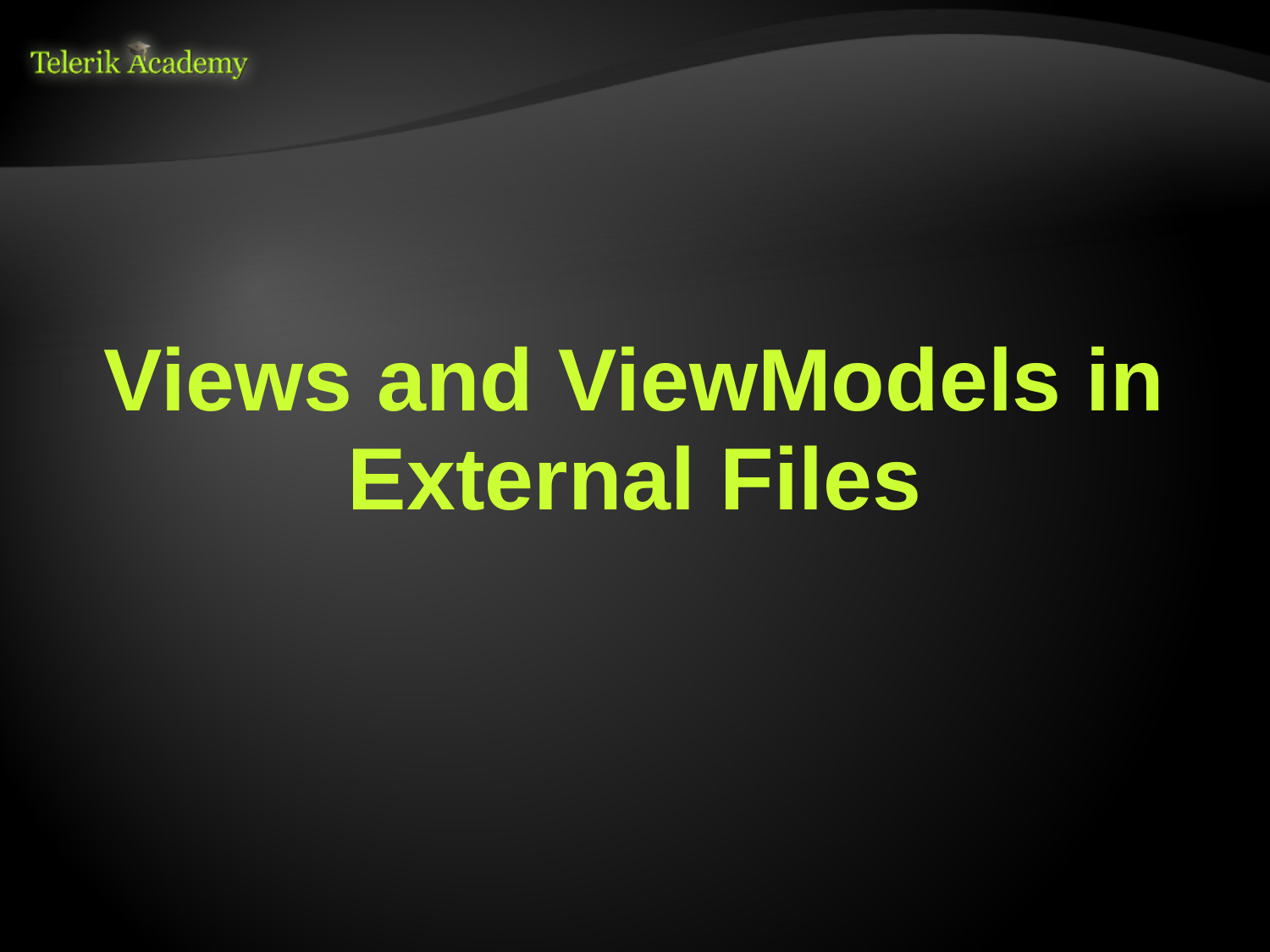

# Views and ViewModels in External Files